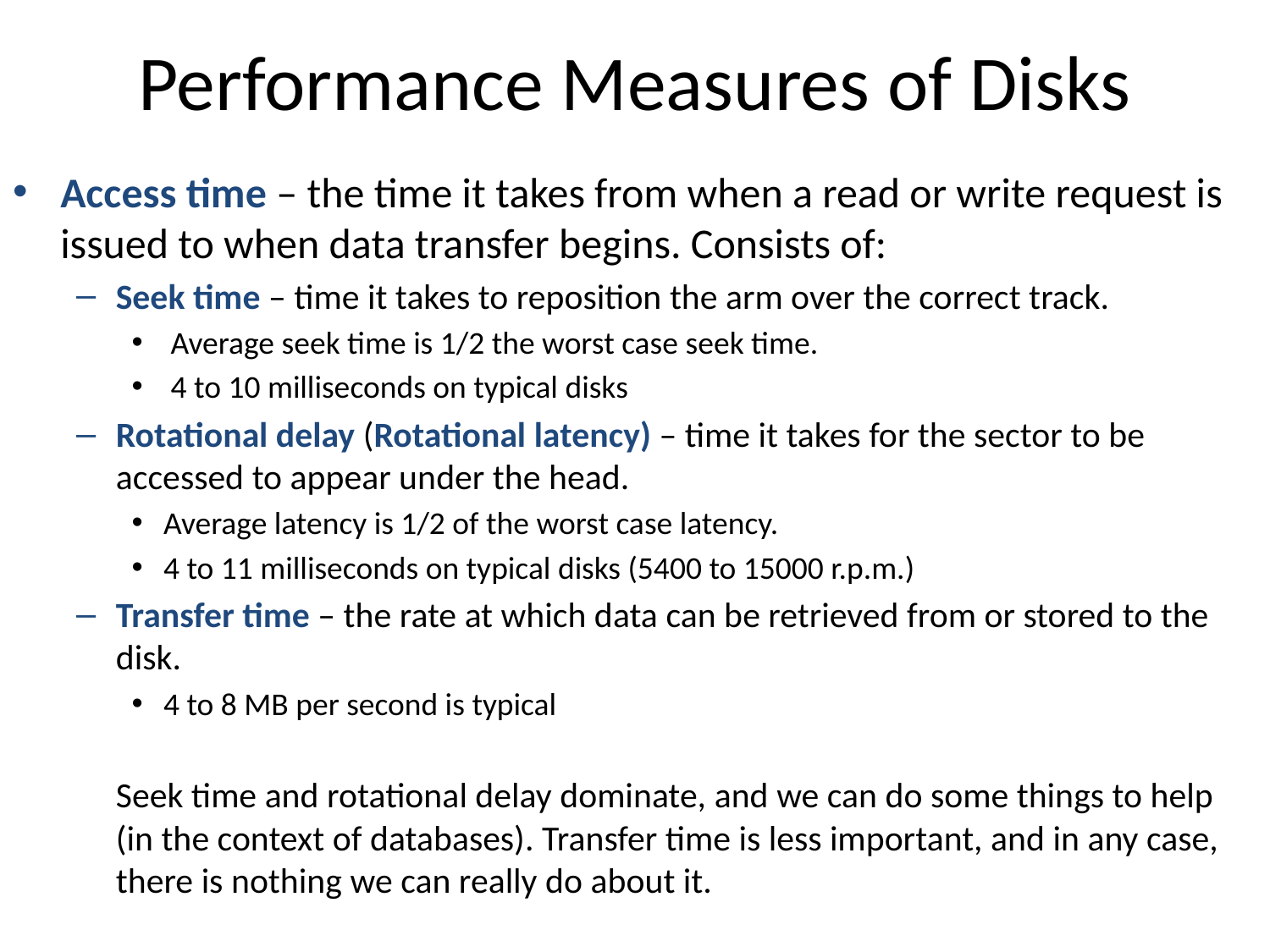

# Performance Measures of Disks
Access time – the time it takes from when a read or write request is issued to when data transfer begins. Consists of:
Seek time – time it takes to reposition the arm over the correct track.
 Average seek time is 1/2 the worst case seek time.
 4 to 10 milliseconds on typical disks
Rotational delay (Rotational latency) – time it takes for the sector to be accessed to appear under the head.
Average latency is 1/2 of the worst case latency.
4 to 11 milliseconds on typical disks (5400 to 15000 r.p.m.)
Transfer time – the rate at which data can be retrieved from or stored to the disk.
4 to 8 MB per second is typical

	Seek time and rotational delay dominate, and we can do some things to help (in the context of databases). Transfer time is less important, and in any case, there is nothing we can really do about it.